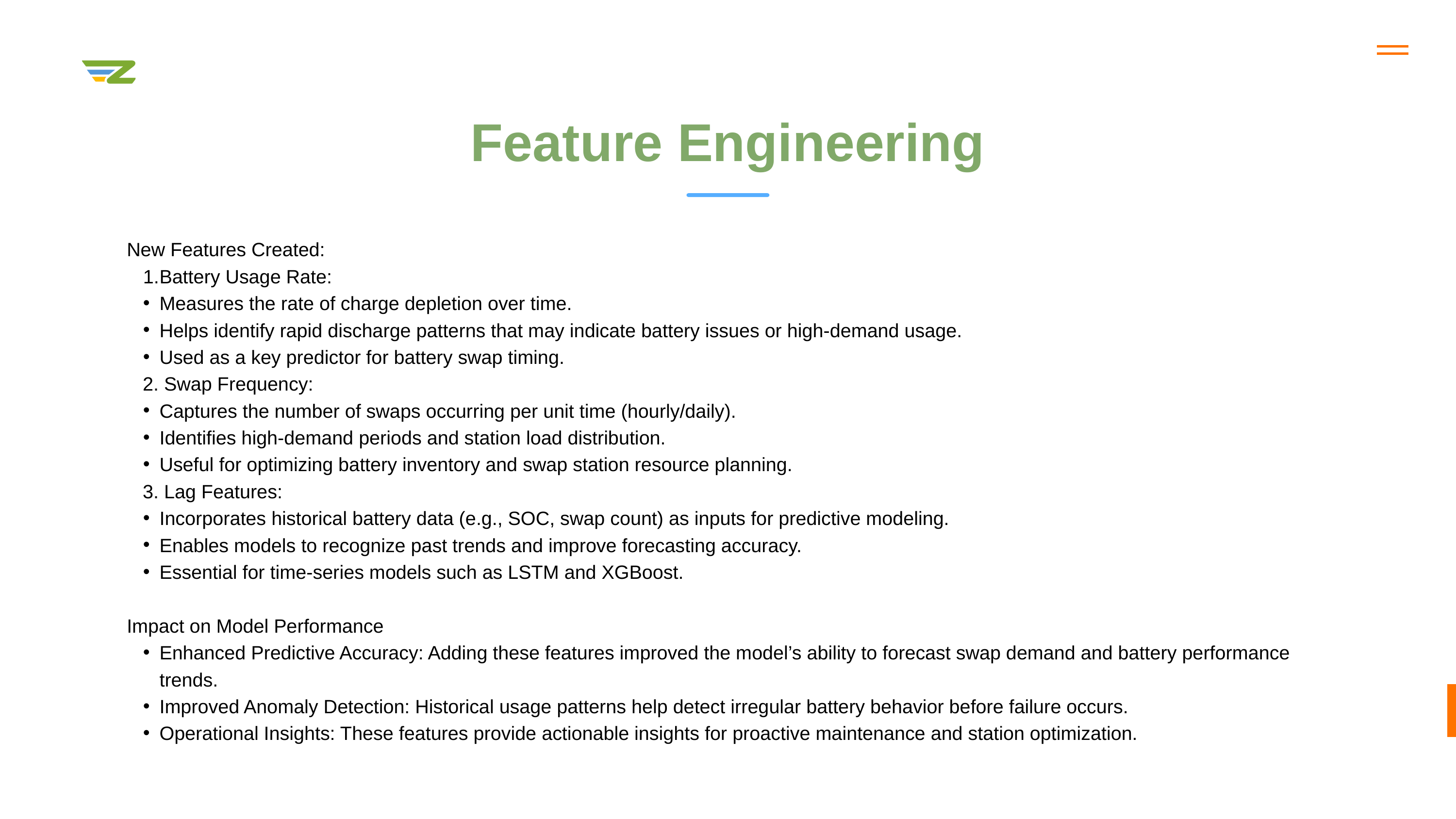

Feature Engineering

New Features Created:
Battery Usage Rate:
Measures the rate of charge depletion over time.
Helps identify rapid discharge patterns that may indicate battery issues or high-demand usage.
Used as a key predictor for battery swap timing.
   2. Swap Frequency:
Captures the number of swaps occurring per unit time (hourly/daily).
Identifies high-demand periods and station load distribution.
Useful for optimizing battery inventory and swap station resource planning.
   3. Lag Features:
Incorporates historical battery data (e.g., SOC, swap count) as inputs for predictive modeling.
Enables models to recognize past trends and improve forecasting accuracy.
Essential for time-series models such as LSTM and XGBoost.

Impact on Model Performance
Enhanced Predictive Accuracy: Adding these features improved the model’s ability to forecast swap demand and battery performance trends.
Improved Anomaly Detection: Historical usage patterns help detect irregular battery behavior before failure occurs.
Operational Insights: These features provide actionable insights for proactive maintenance and station optimization.
Learn More